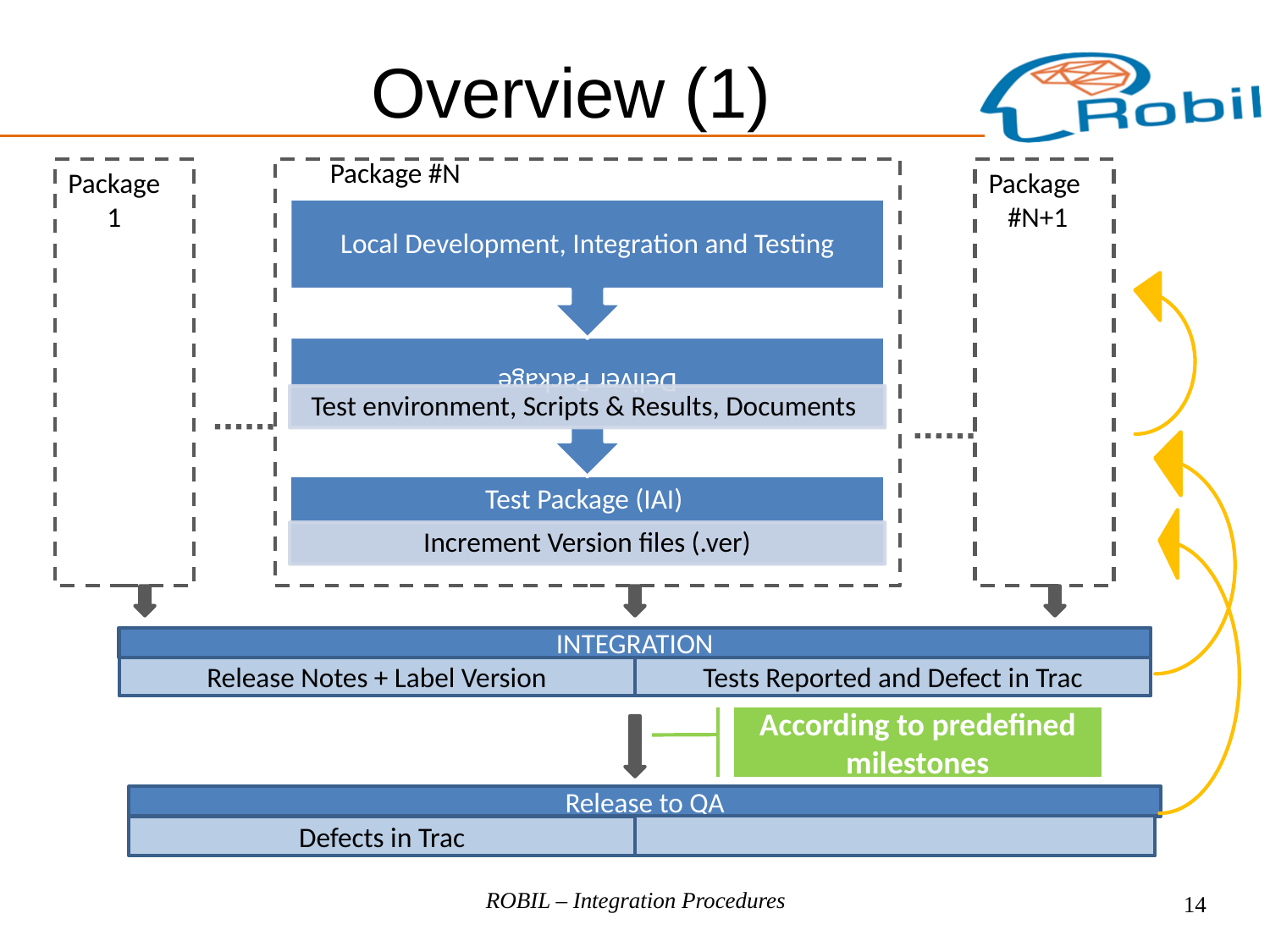

Overview (1)
Package #N
Package 1

Package
 #N+1
Test Package (IAI)
Increment Version files (.ver)
Deliver Package
Test environment, Scripts & Results, Documents
Local Development, Integration and Testing

INTEGRATION
Release Notes + Label Version
Tests Reported and Defect in Trac
According to predefined milestones

Release to QA

Defects in Trac
ROBIL – Integration Procedures
14